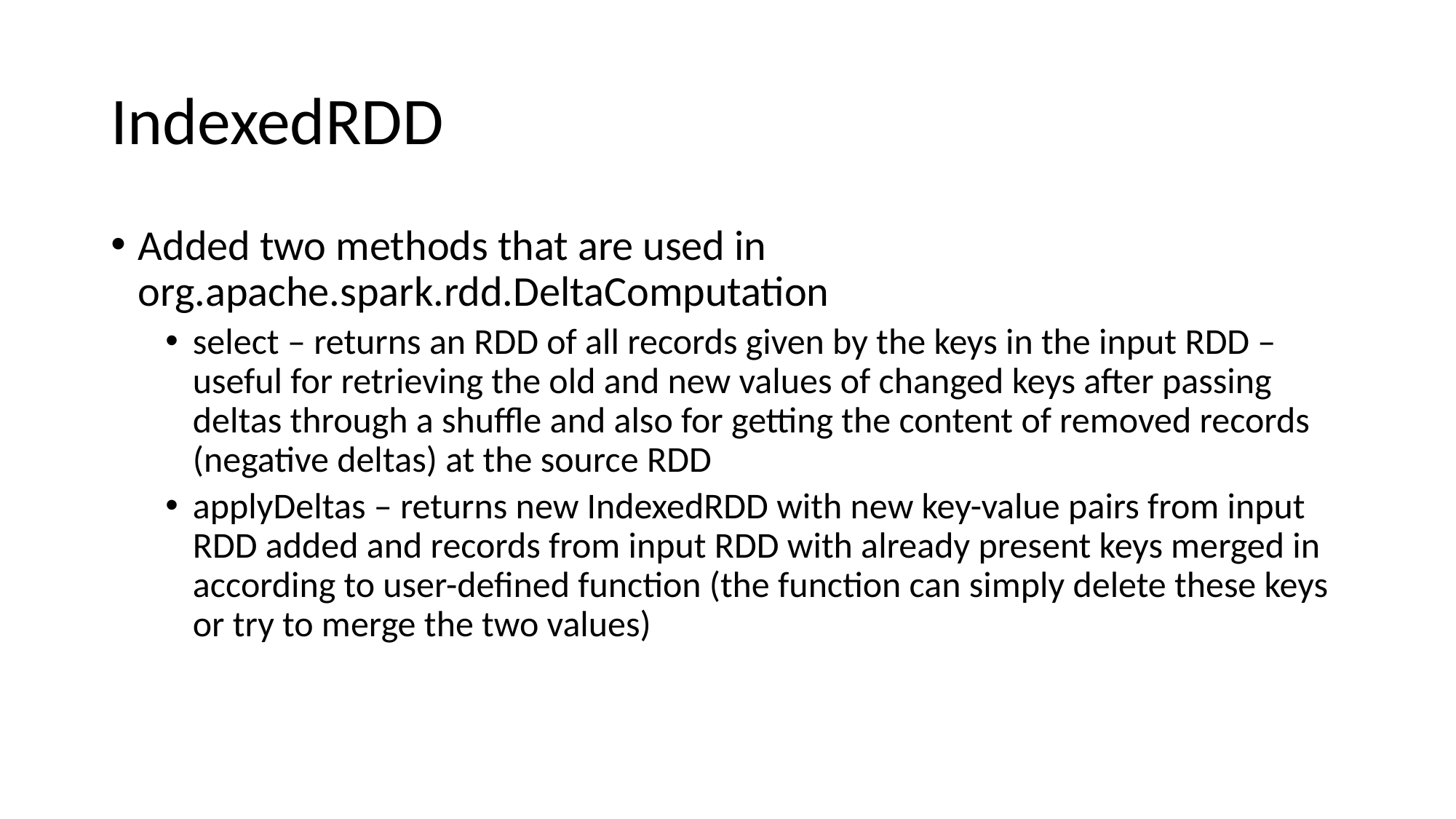

# IndexedRDD
Added two methods that are used in org.apache.spark.rdd.DeltaComputation
select – returns an RDD of all records given by the keys in the input RDD – useful for retrieving the old and new values of changed keys after passing deltas through a shuffle and also for getting the content of removed records (negative deltas) at the source RDD
applyDeltas – returns new IndexedRDD with new key-value pairs from input RDD added and records from input RDD with already present keys merged in according to user-defined function (the function can simply delete these keys or try to merge the two values)